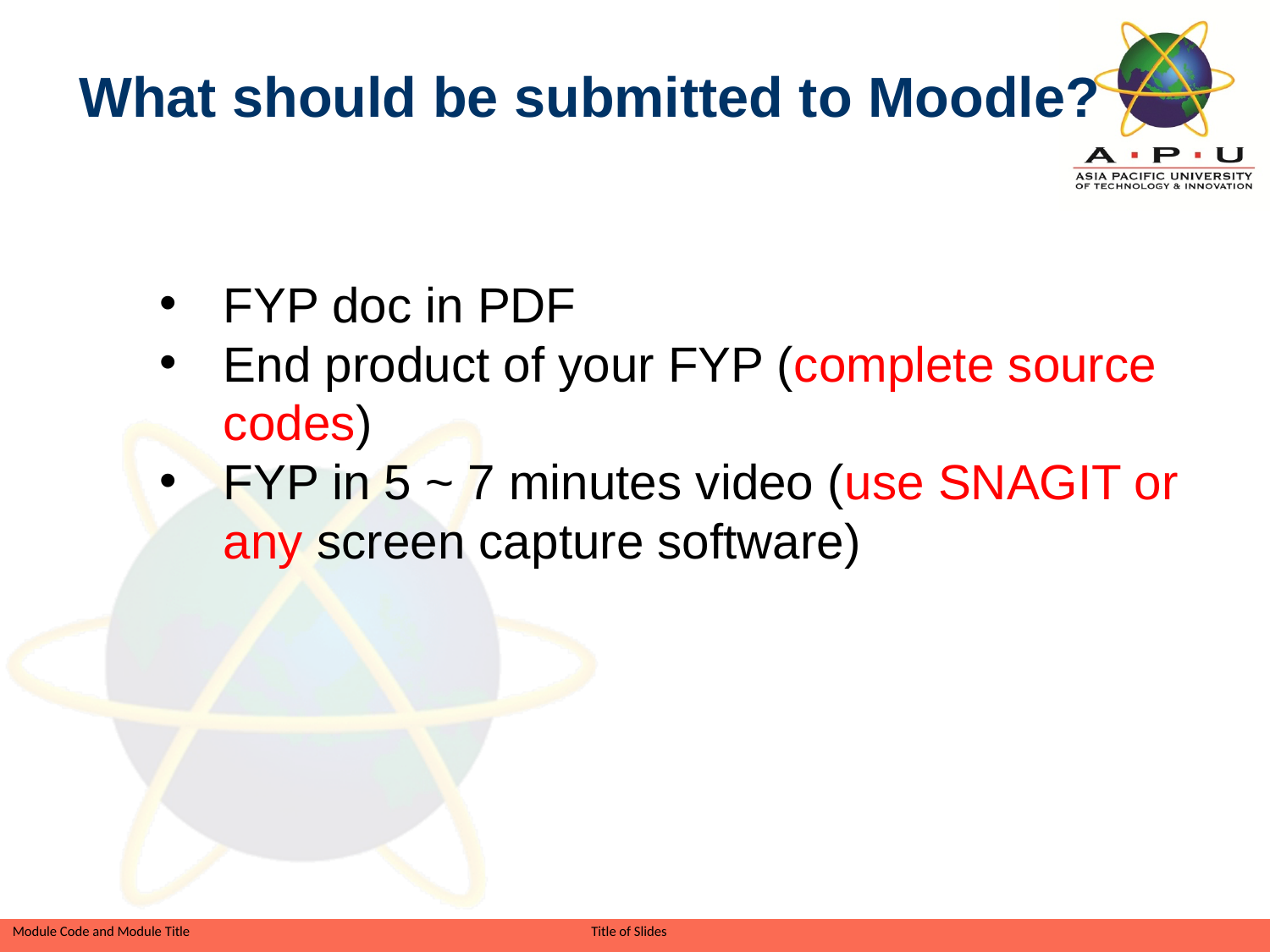

What should be submitted to Moodle?

FYP doc in PDF
End product of your FYP (complete source codes)
FYP in 5 ~ 7 minutes video (use SNAGIT or any screen capture software)

Slide 64 of 41